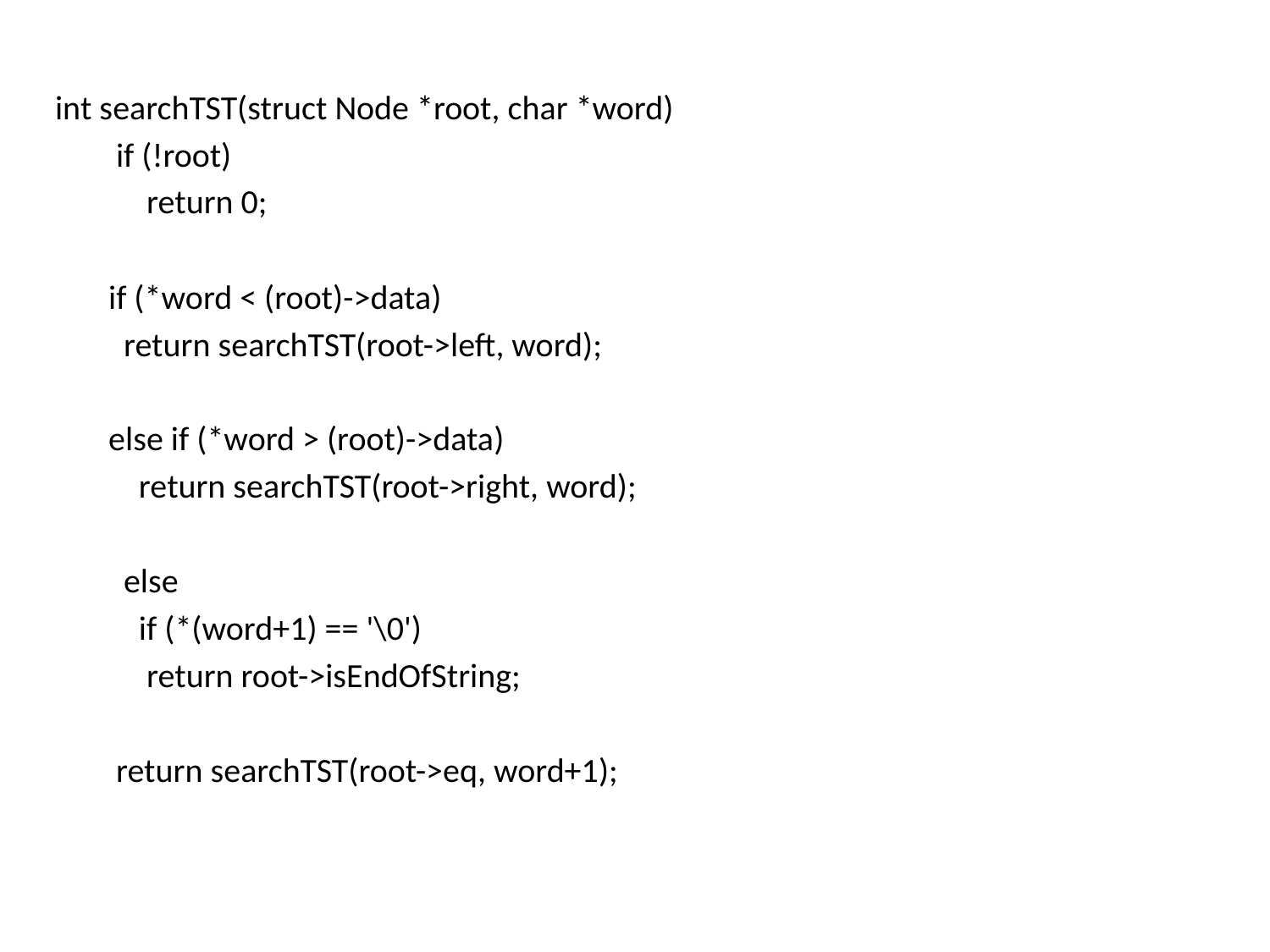

#

int searchTST(struct Node *root, char *word)
        if (!root)
            return 0;

       if (*word < (root)->data)
         return searchTST(root->left, word);

       else if (*word > (root)->data)
           return searchTST(root->right, word);

         else
           if (*(word+1) == '\0')
            return root->isEndOfString;

        return searchTST(root->eq, word+1);